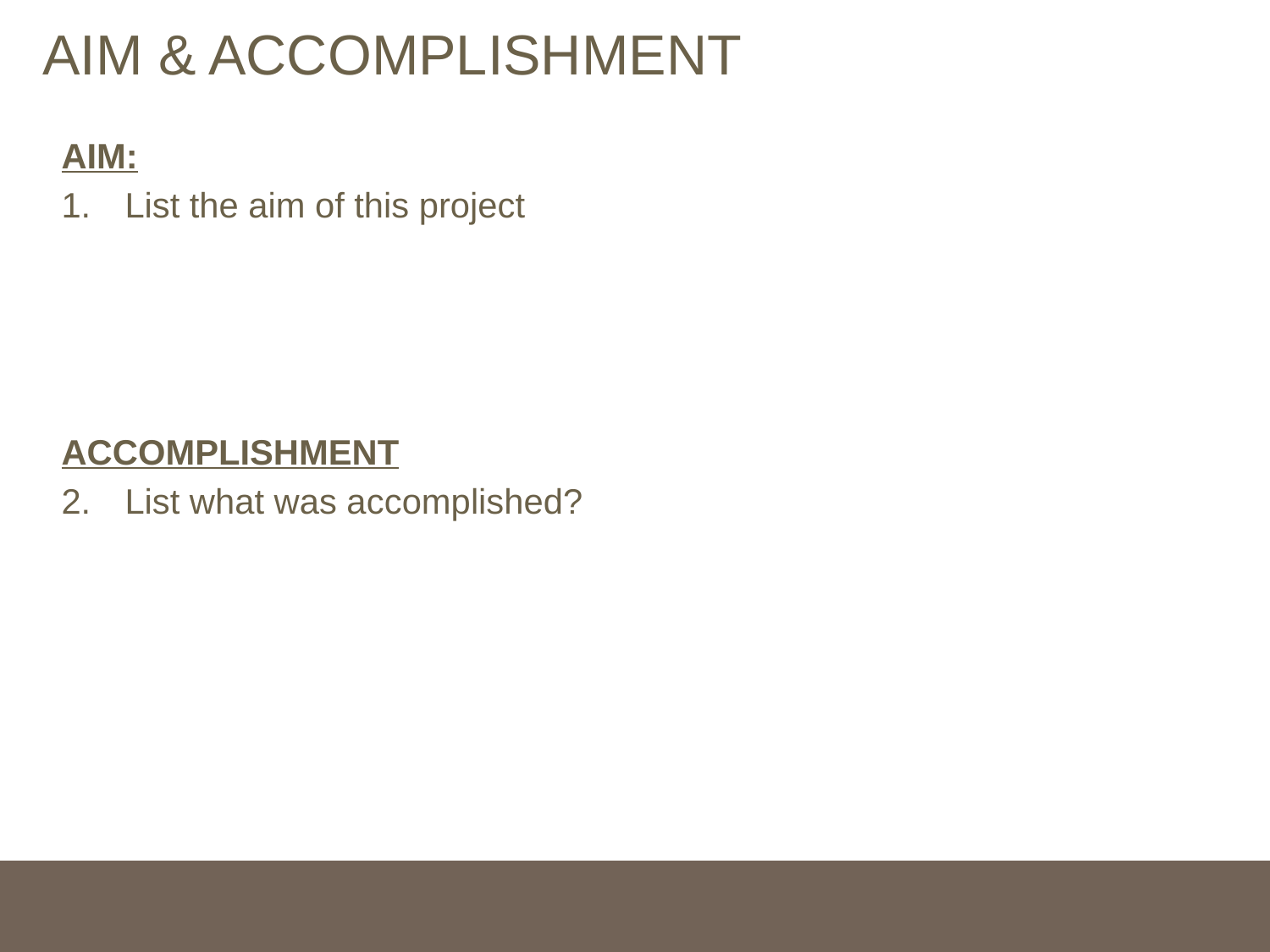

# AIM & ACCOMPLISHMENT
AIM:
List the aim of this project

ACCOMPLISHMENT
List what was accomplished?